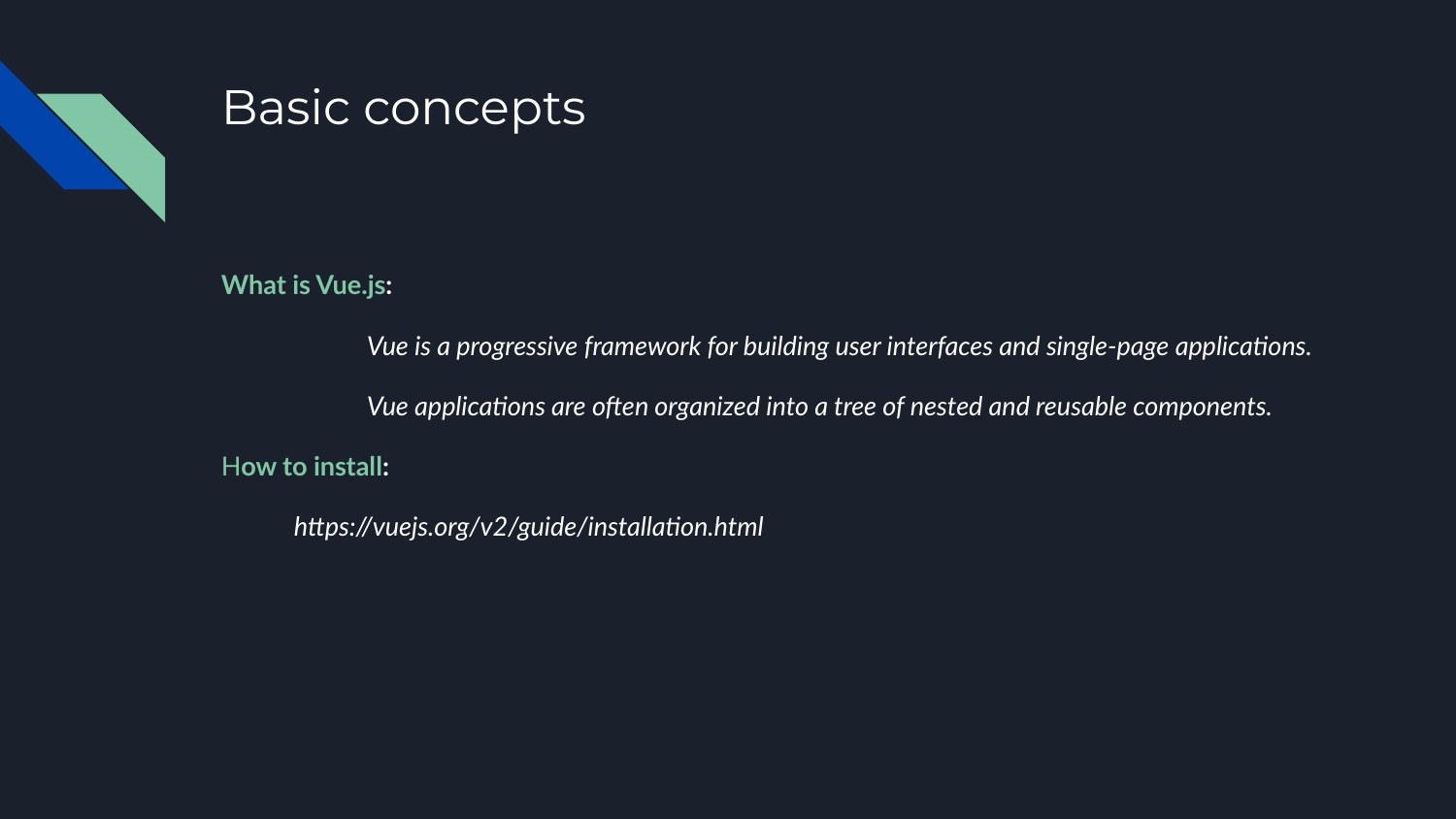

# Basic concepts
What is Vue.js:
	Vue is a progressive framework for building user interfaces and single-page applications.
	Vue applications are often organized into a tree of nested and reusable components.
How to install:
https://vuejs.org/v2/guide/installation.html